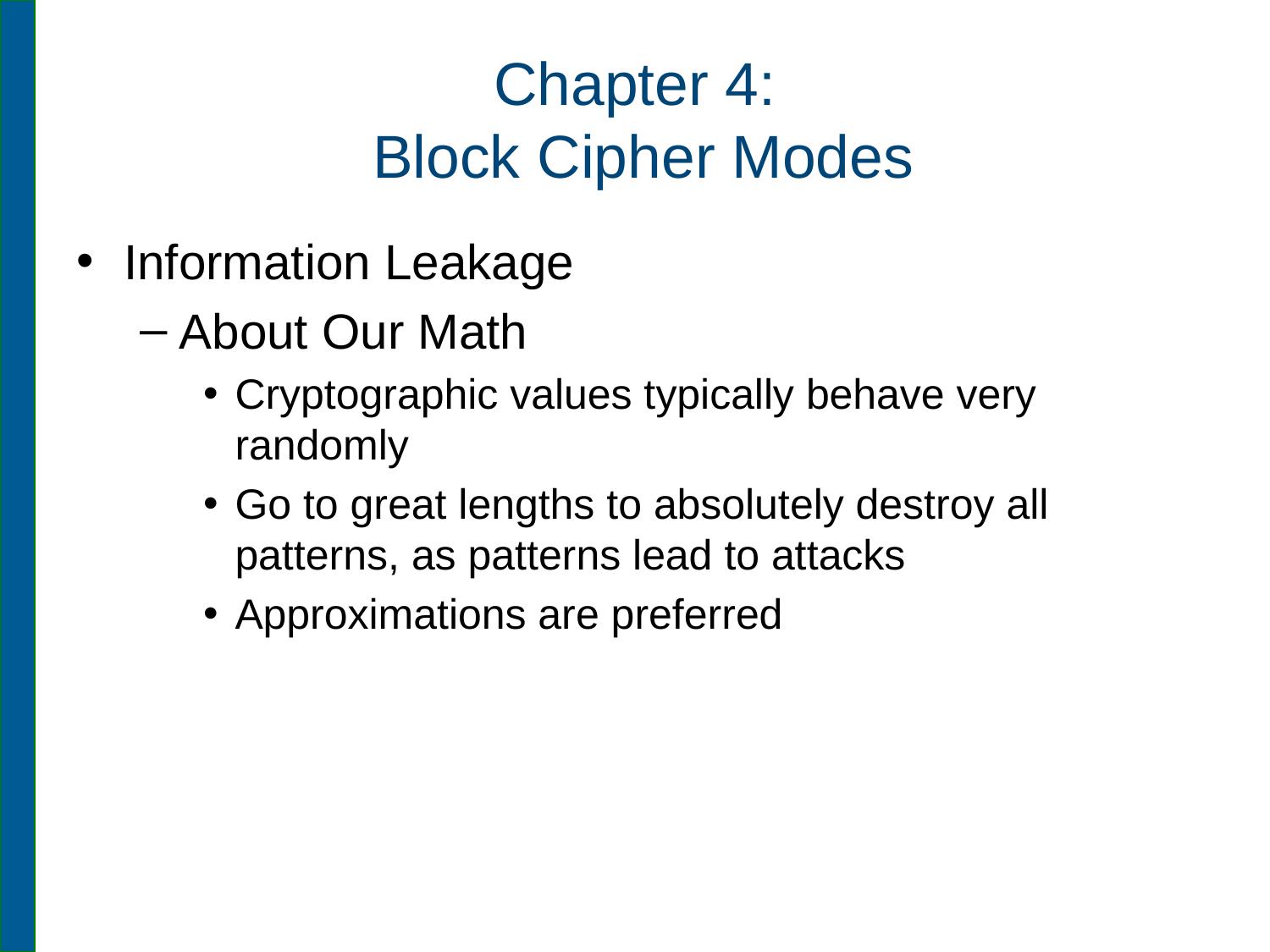

# Chapter 4: Block Cipher Modes
Information Leakage
About Our Math
Cryptographic values typically behave very randomly
Go to great lengths to absolutely destroy all patterns, as patterns lead to attacks
Approximations are preferred